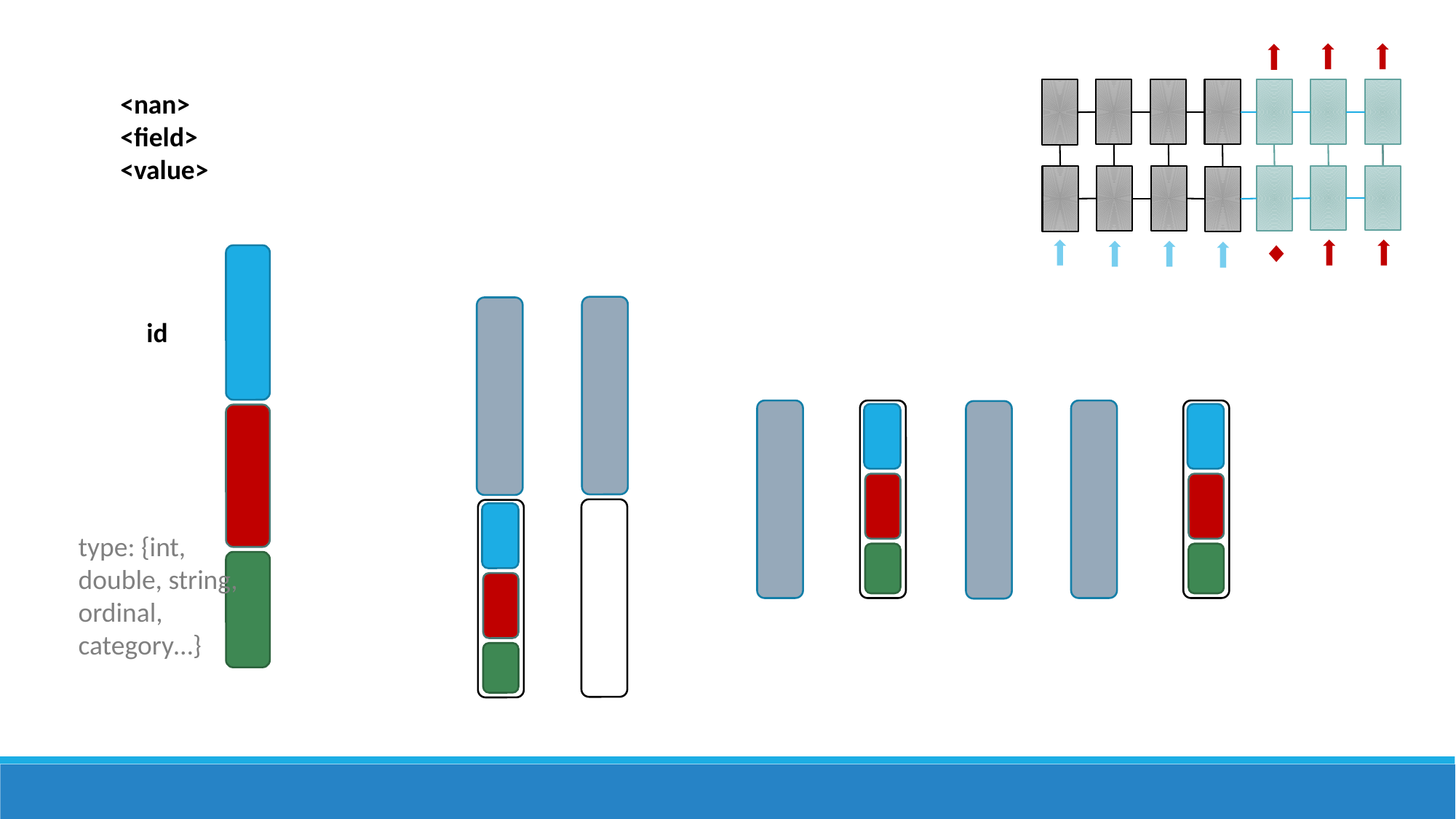

<nan>
<field>
<value>

id

type: {int, double, string, ordinal, category…}